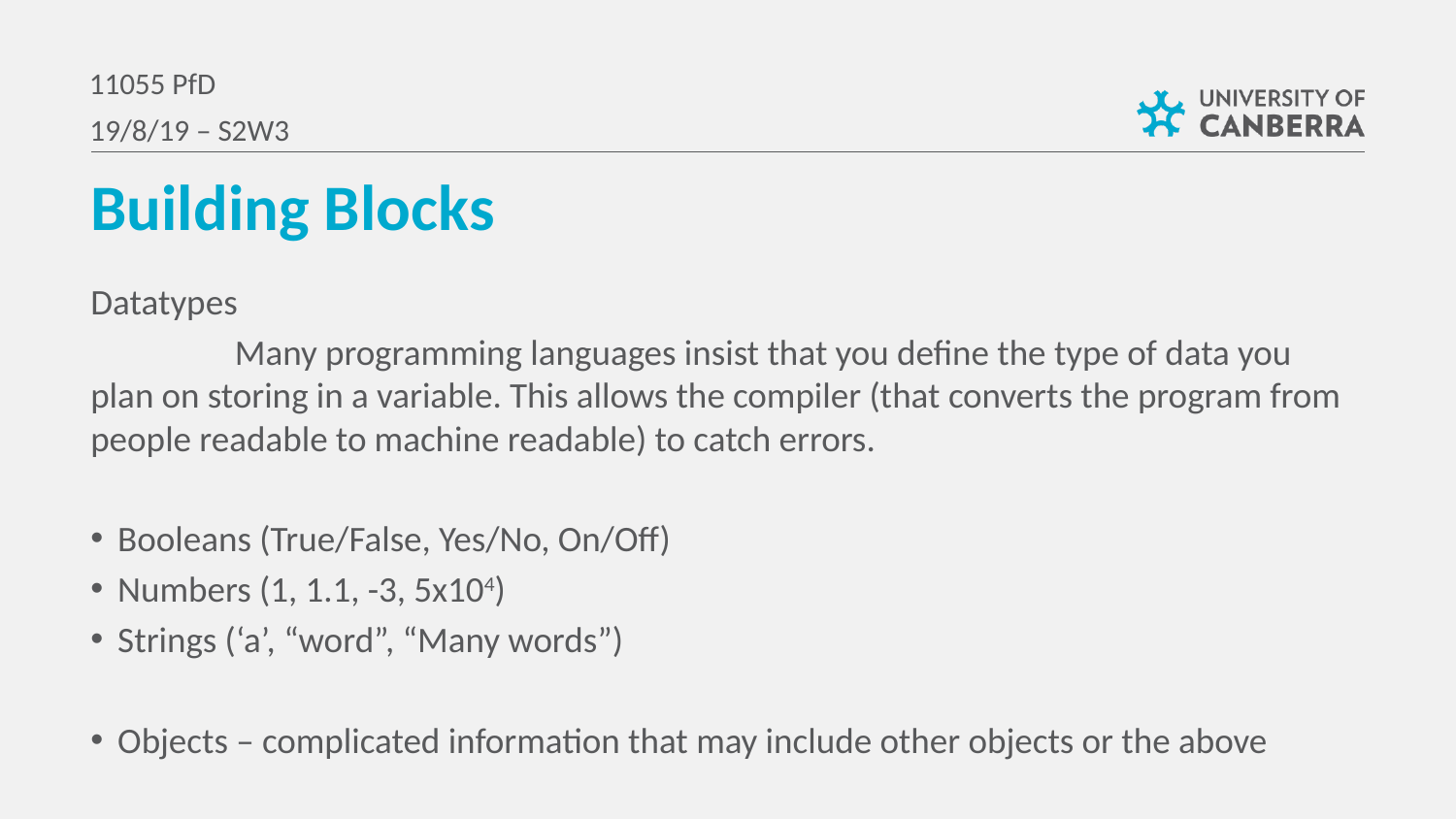

11055 PfD
19/8/19 – S2W3
Building Blocks
Datatypes
	Many programming languages insist that you define the type of data you plan on storing in a variable. This allows the compiler (that converts the program from people readable to machine readable) to catch errors.

Booleans (True/False, Yes/No, On/Off)
Numbers (1, 1.1, -3, 5x104)
Strings (‘a’, “word”, “Many words”)

Objects – complicated information that may include other objects or the above